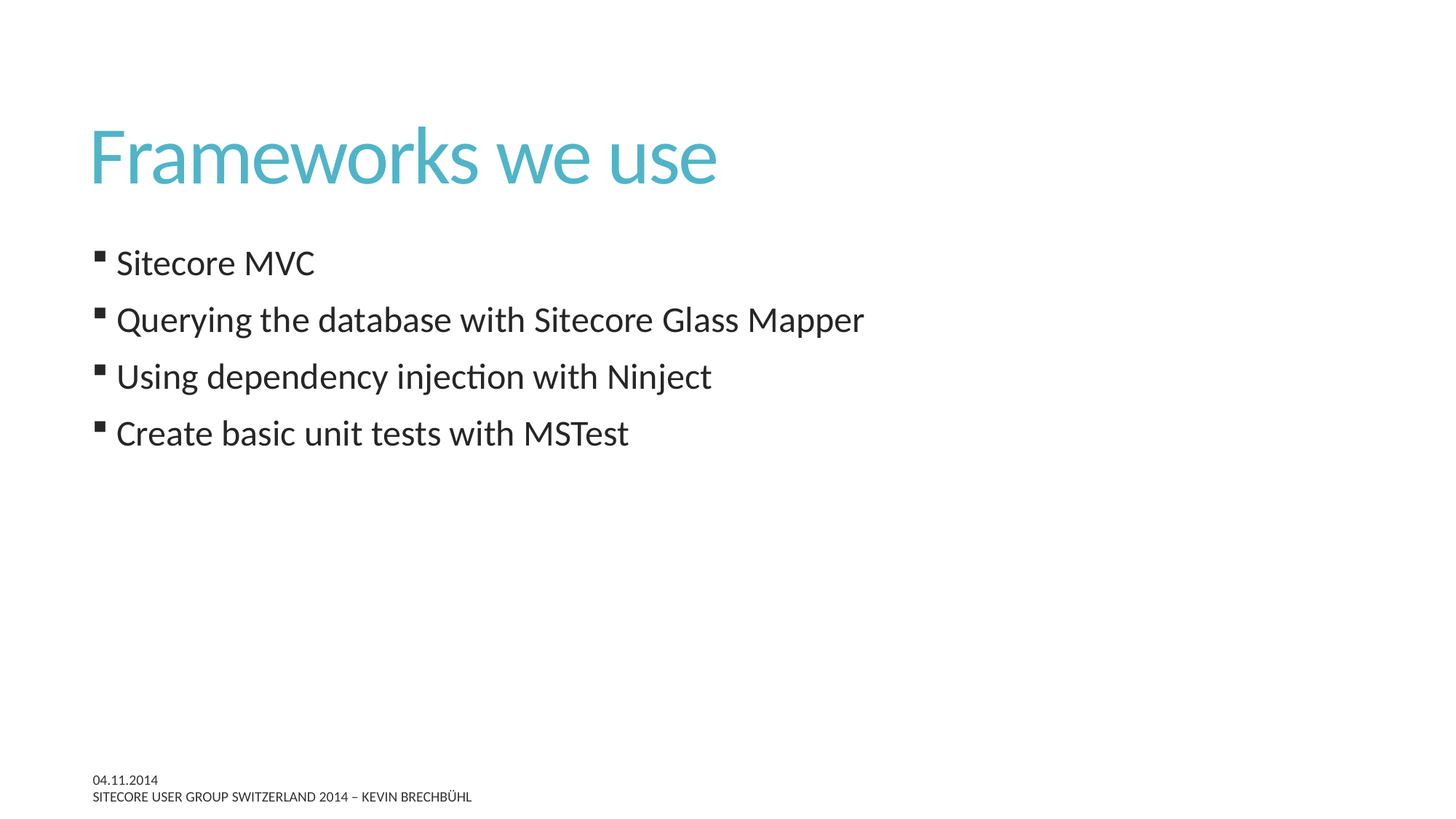

# Frameworks we use
 Sitecore MVC
 Querying the database with Sitecore Glass Mapper
 Using dependency injection with Ninject
 Create basic unit tests with MSTest
04.11.2014
Sitecore User Group Switzerland 2014 – Kevin Brechbühl